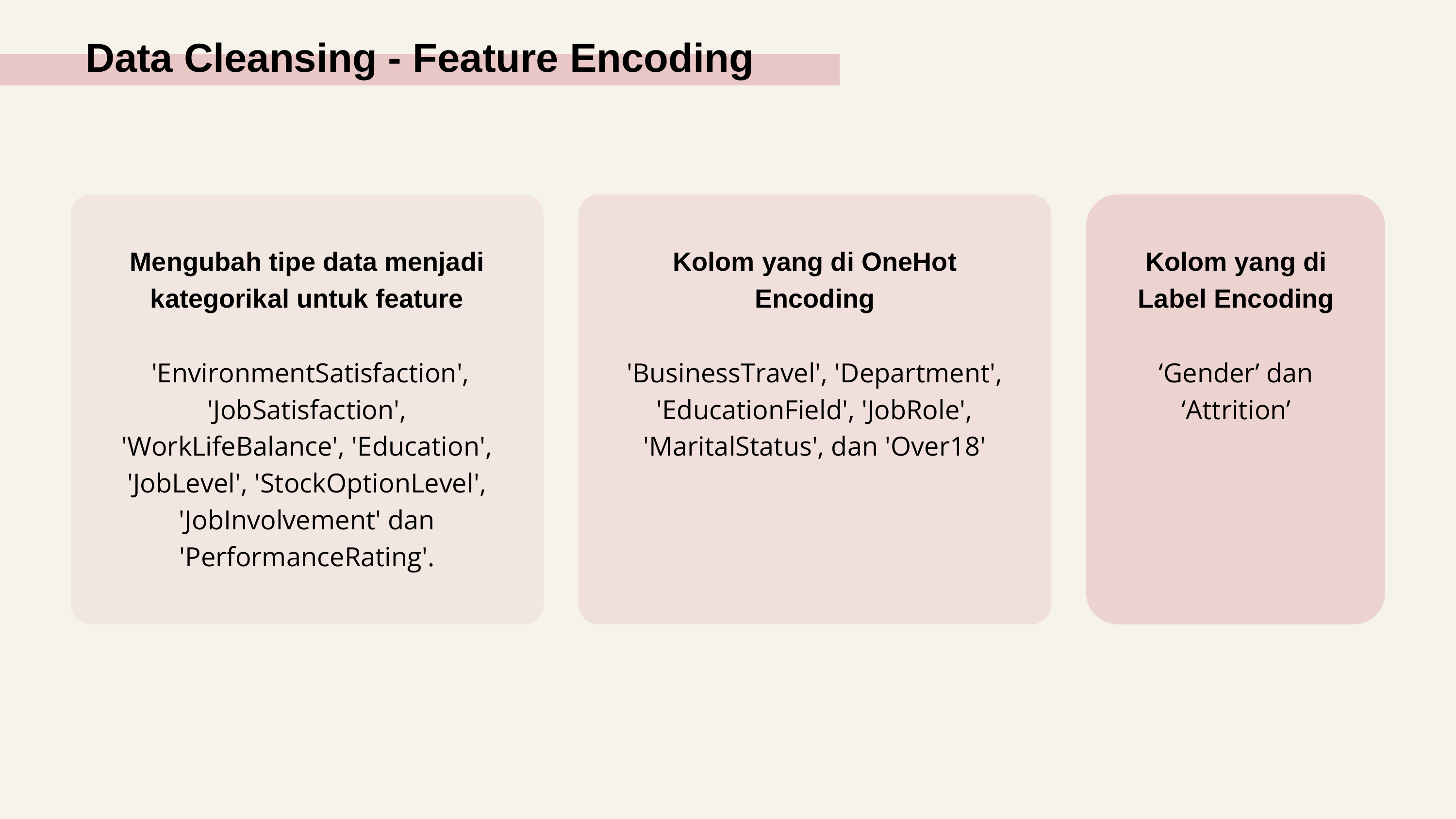

Data Cleansing - Feature Encoding

Mengubah tipe data menjadi kategorikal untuk feature
Kolom yang di OneHot Encoding
Kolom yang di Label Encoding
 'EnvironmentSatisfaction', 'JobSatisfaction', 'WorkLifeBalance', 'Education', 'JobLevel', 'StockOptionLevel', 'JobInvolvement' dan 'PerformanceRating'.
'BusinessTravel', 'Department', 'EducationField', 'JobRole', 'MaritalStatus', dan 'Over18'
‘Gender’ dan ‘Attrition’